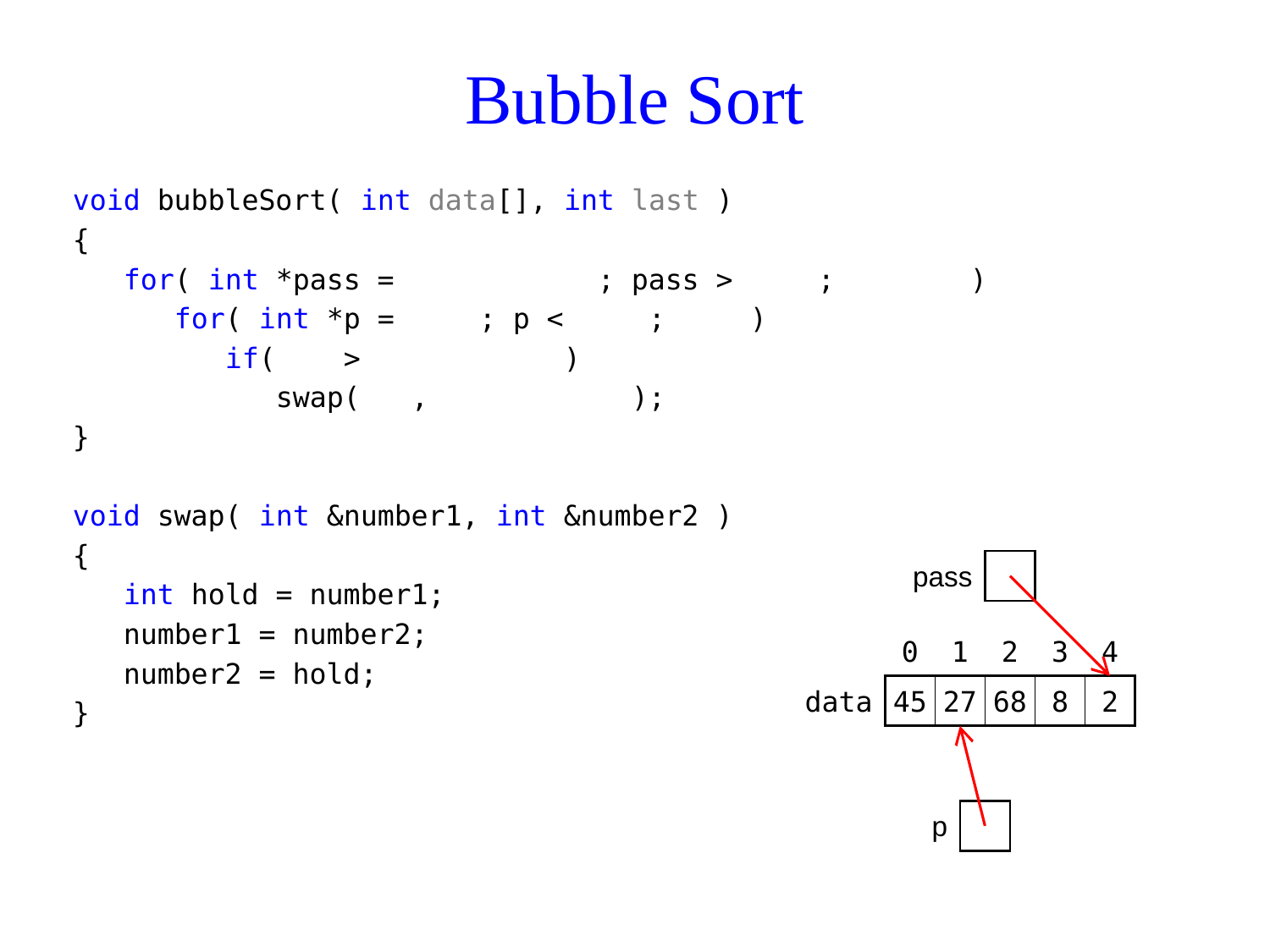

# Bubble Sort
void bubbleSort( int data[], int last )
{
   for( int *pass = data + last; pass > data; pass-- )
      for( int *p = data; p < pass; p++ )
         if( *p > *( p + 1 ) )
            swap( *p, *( p + 1 ) );
}

void swap( int &number1, int &number2 )
{
   int hold = number1;
   number1 = number2;
   number2 = hold;
}
| pass |  |
| --- | --- |

|  | 0 | 1 | 2 | 3 | 4 |
| --- | --- | --- | --- | --- | --- |
| data | 45 | 27 | 68 | 8 | 2 |

| p |  |
| --- | --- |